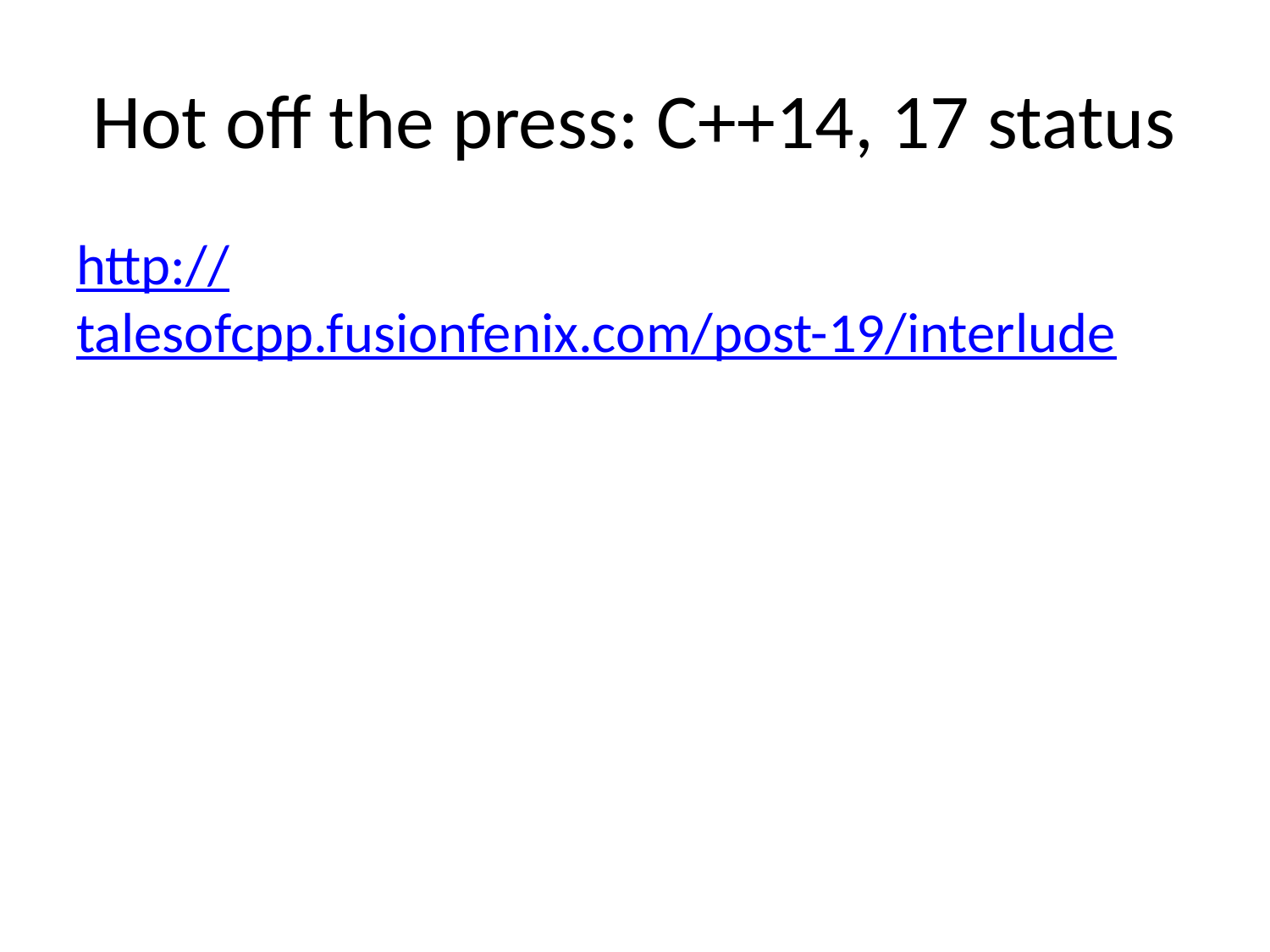

# Hot off the press: C++14, 17 status
http://talesofcpp.fusionfenix.com/post-19/interlude